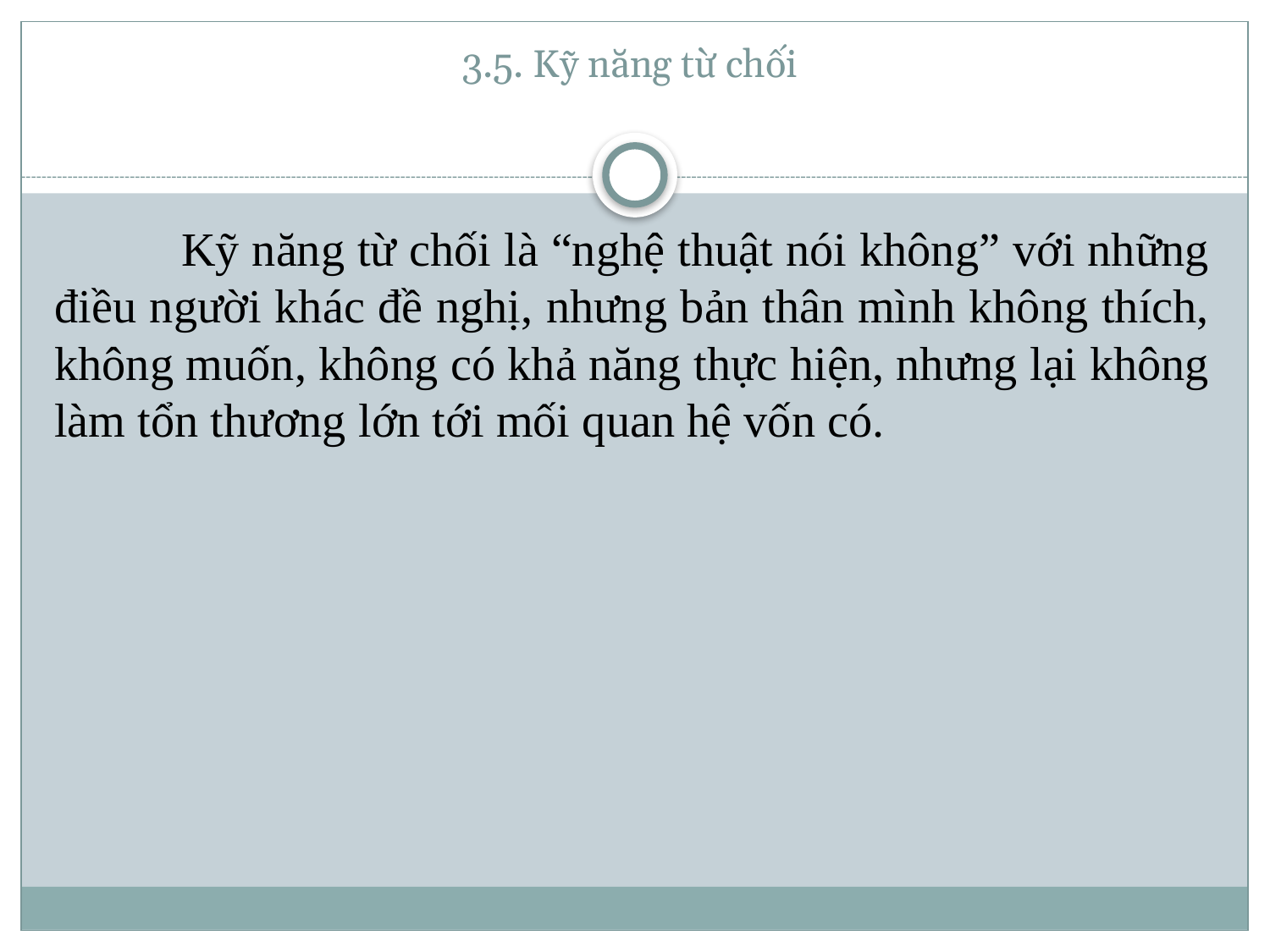

# 3.5. Kỹ năng từ chối
	Kỹ năng từ chối là “nghệ thuật nói không” với những điều người khác đề nghị, nhưng bản thân mình không thích, không muốn, không có khả năng thực hiện, nhưng lại không làm tổn thương lớn tới mối quan hệ vốn có.